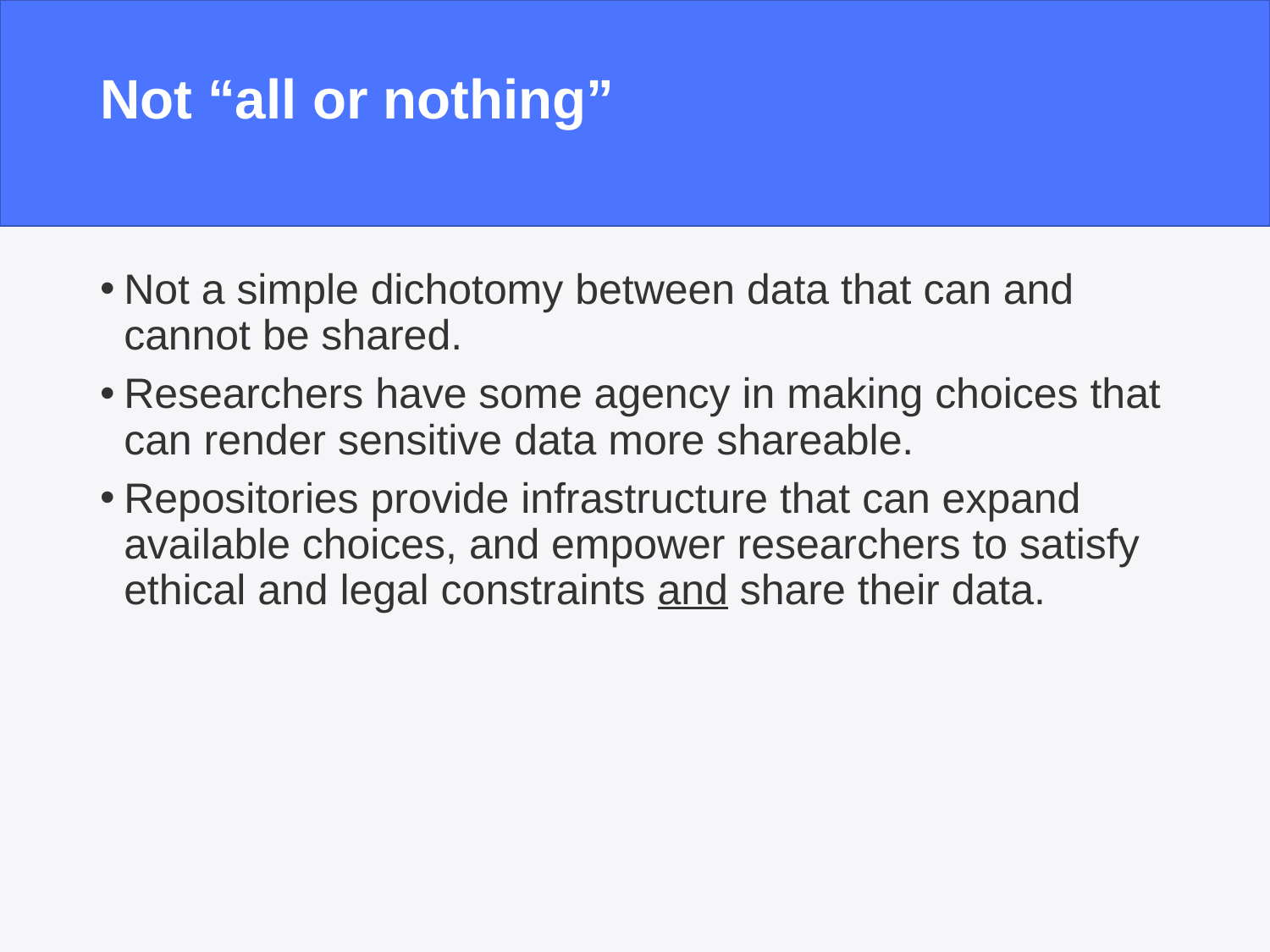

# Not “all or nothing”
Not a simple dichotomy between data that can and cannot be shared.
Researchers have some agency in making choices that can render sensitive data more shareable.
Repositories provide infrastructure that can expand available choices, and empower researchers to satisfy ethical and legal constraints and share their data.